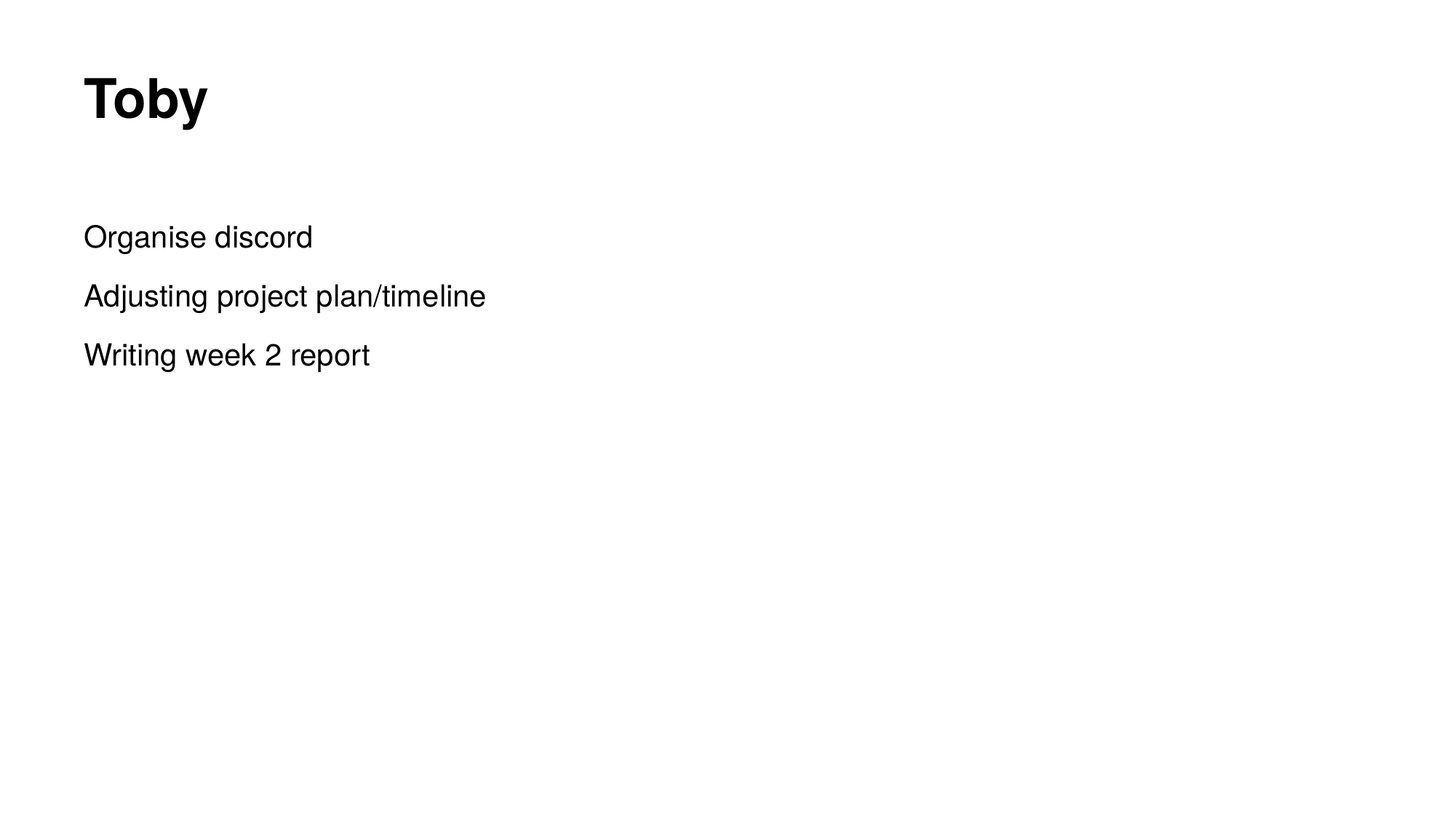

# Toby
Organise discord
Adjusting project plan/timeline
Writing week 2 report